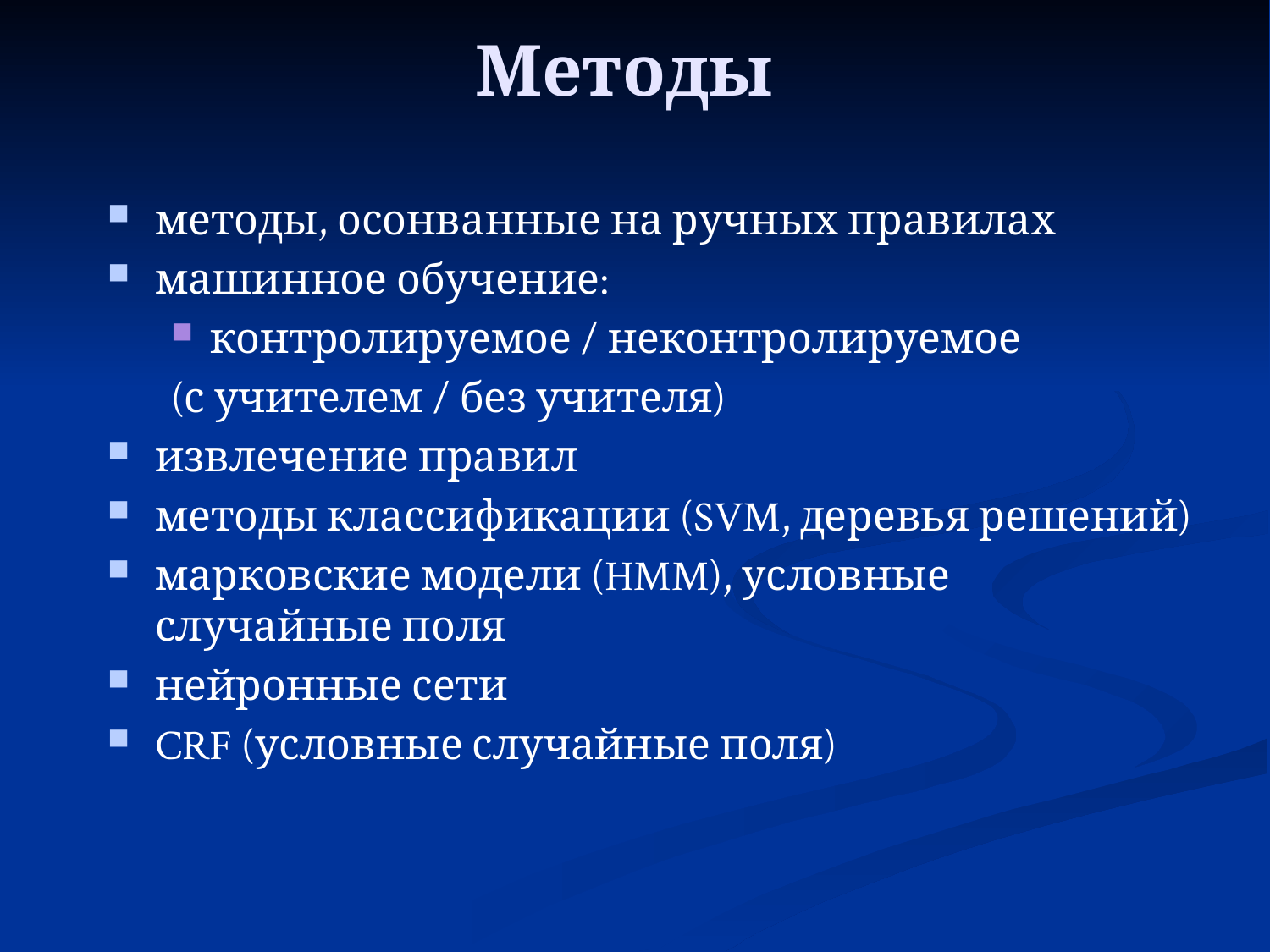

# Методы
методы, осонванные на ручных правилах
машинное обучение:
контролируемое / неконтролируемое
(с учителем / без учителя)
извлечение правил
методы классификации (SVM, деревья решений)
марковские модели (HMM), условные случайные поля
нейронные сети
CRF (условные случайные поля)